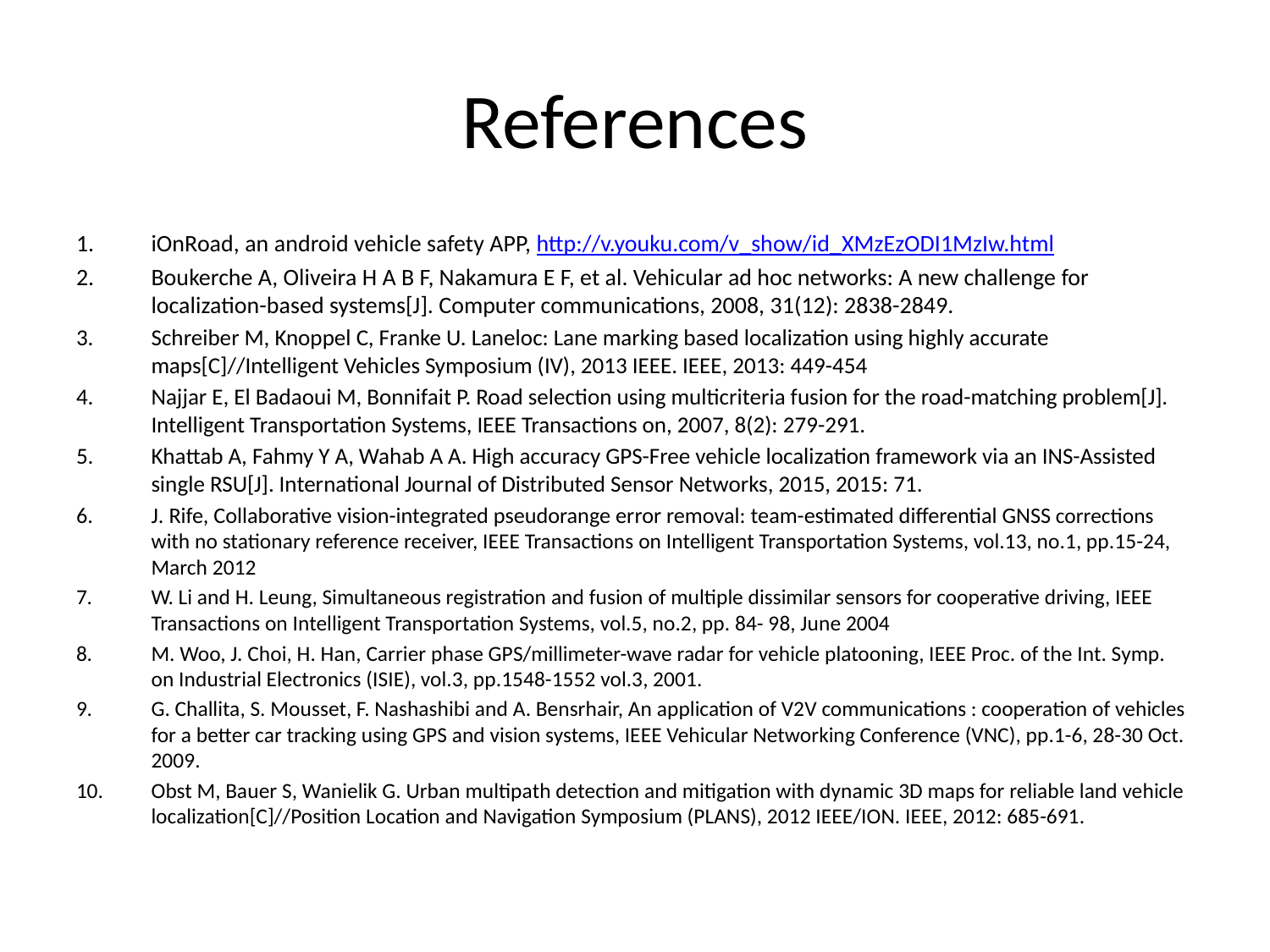

# References
iOnRoad, an android vehicle safety APP, http://v.youku.com/v_show/id_XMzEzODI1MzIw.html
Boukerche A, Oliveira H A B F, Nakamura E F, et al. Vehicular ad hoc networks: A new challenge for localization-based systems[J]. Computer communications, 2008, 31(12): 2838-2849.
Schreiber M, Knoppel C, Franke U. Laneloc: Lane marking based localization using highly accurate maps[C]//Intelligent Vehicles Symposium (IV), 2013 IEEE. IEEE, 2013: 449-454
Najjar E, El Badaoui M, Bonnifait P. Road selection using multicriteria fusion for the road-matching problem[J]. Intelligent Transportation Systems, IEEE Transactions on, 2007, 8(2): 279-291.
Khattab A, Fahmy Y A, Wahab A A. High accuracy GPS-Free vehicle localization framework via an INS-Assisted single RSU[J]. International Journal of Distributed Sensor Networks, 2015, 2015: 71.
J. Rife, Collaborative vision-integrated pseudorange error removal: team-estimated differential GNSS corrections with no stationary reference receiver, IEEE Transactions on Intelligent Transportation Systems, vol.13, no.1, pp.15-24, March 2012
W. Li and H. Leung, Simultaneous registration and fusion of multiple dissimilar sensors for cooperative driving, IEEE Transactions on Intelligent Transportation Systems, vol.5, no.2, pp. 84- 98, June 2004
M. Woo, J. Choi, H. Han, Carrier phase GPS/millimeter-wave radar for vehicle platooning, IEEE Proc. of the Int. Symp. on Industrial Electronics (ISIE), vol.3, pp.1548-1552 vol.3, 2001.
G. Challita, S. Mousset, F. Nashashibi and A. Bensrhair, An application of V2V communications : cooperation of vehicles for a better car tracking using GPS and vision systems, IEEE Vehicular Networking Conference (VNC), pp.1-6, 28-30 Oct. 2009.
Obst M, Bauer S, Wanielik G. Urban multipath detection and mitigation with dynamic 3D maps for reliable land vehicle localization[C]//Position Location and Navigation Symposium (PLANS), 2012 IEEE/ION. IEEE, 2012: 685-691.